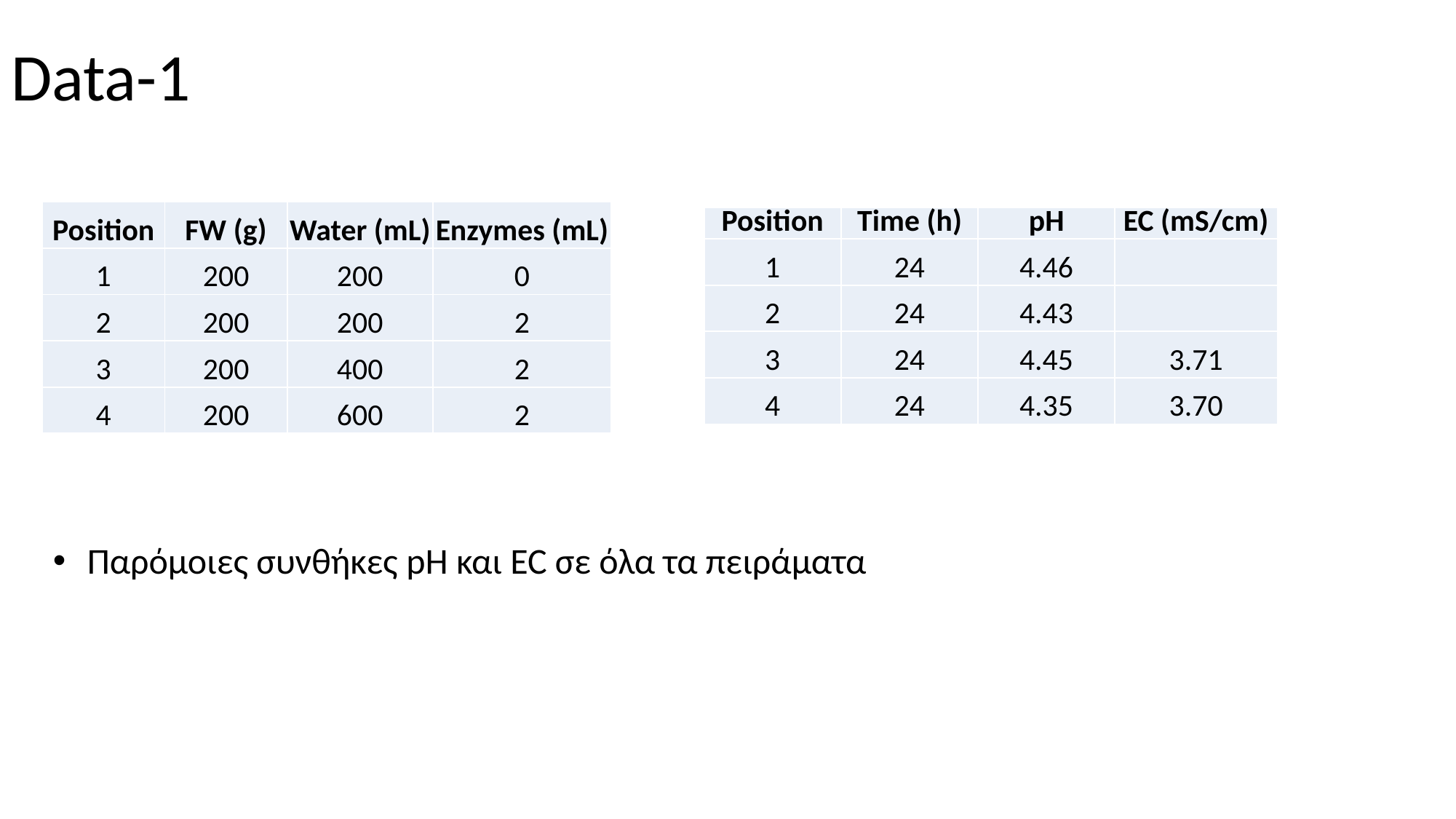

# Data-1
| Position | FW (g) | Water (mL) | Enzymes (mL) |
| --- | --- | --- | --- |
| 1 | 200 | 200 | 0 |
| 2 | 200 | 200 | 2 |
| 3 | 200 | 400 | 2 |
| 4 | 200 | 600 | 2 |
| Position | Time (h) | pH | EC (mS/cm) |
| --- | --- | --- | --- |
| 1 | 24 | 4.46 |  |
| 2 | 24 | 4.43 |  |
| 3 | 24 | 4.45 | 3.71 |
| 4 | 24 | 4.35 | 3.70 |
Παρόμοιες συνθήκες pH και EC σε όλα τα πειράματα